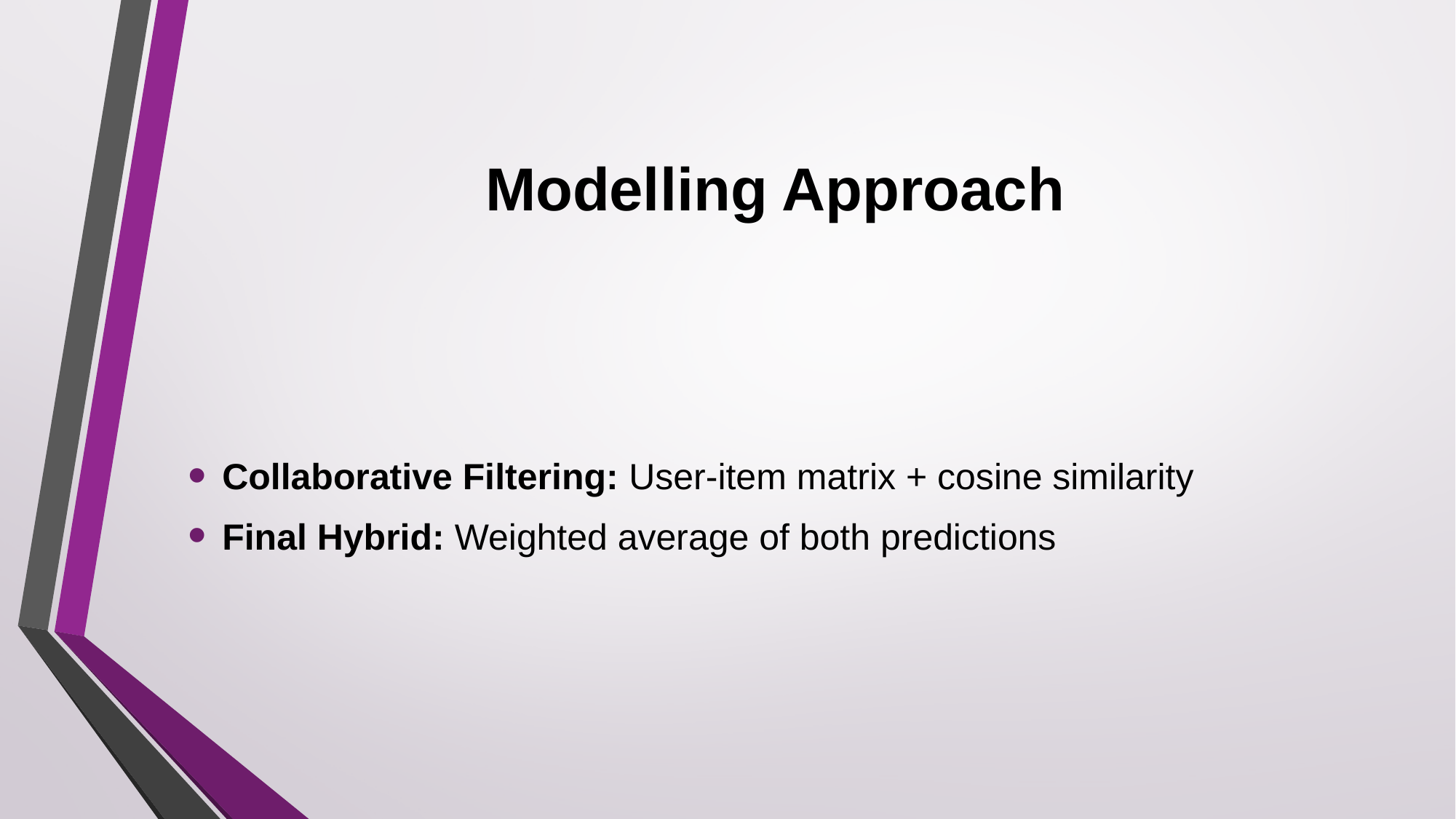

# Modelling Approach
Collaborative Filtering: User-item matrix + cosine similarity
Final Hybrid: Weighted average of both predictions